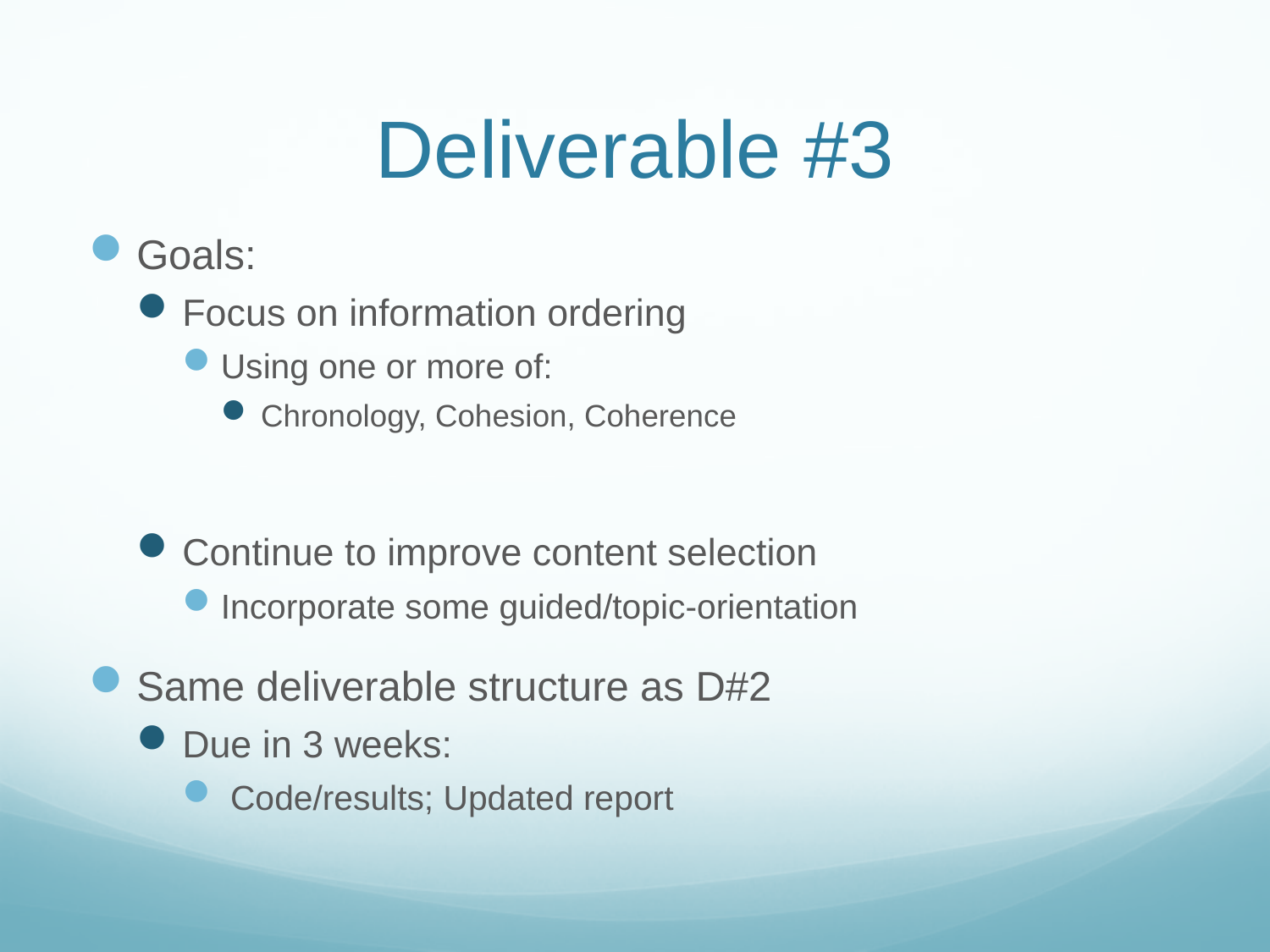

# Deliverable #3
Goals:
Focus on information ordering
Using one or more of:
Chronology, Cohesion, Coherence

Continue to improve content selection
Incorporate some guided/topic-orientation
Same deliverable structure as D#2
Due in 3 weeks:
 Code/results; Updated report